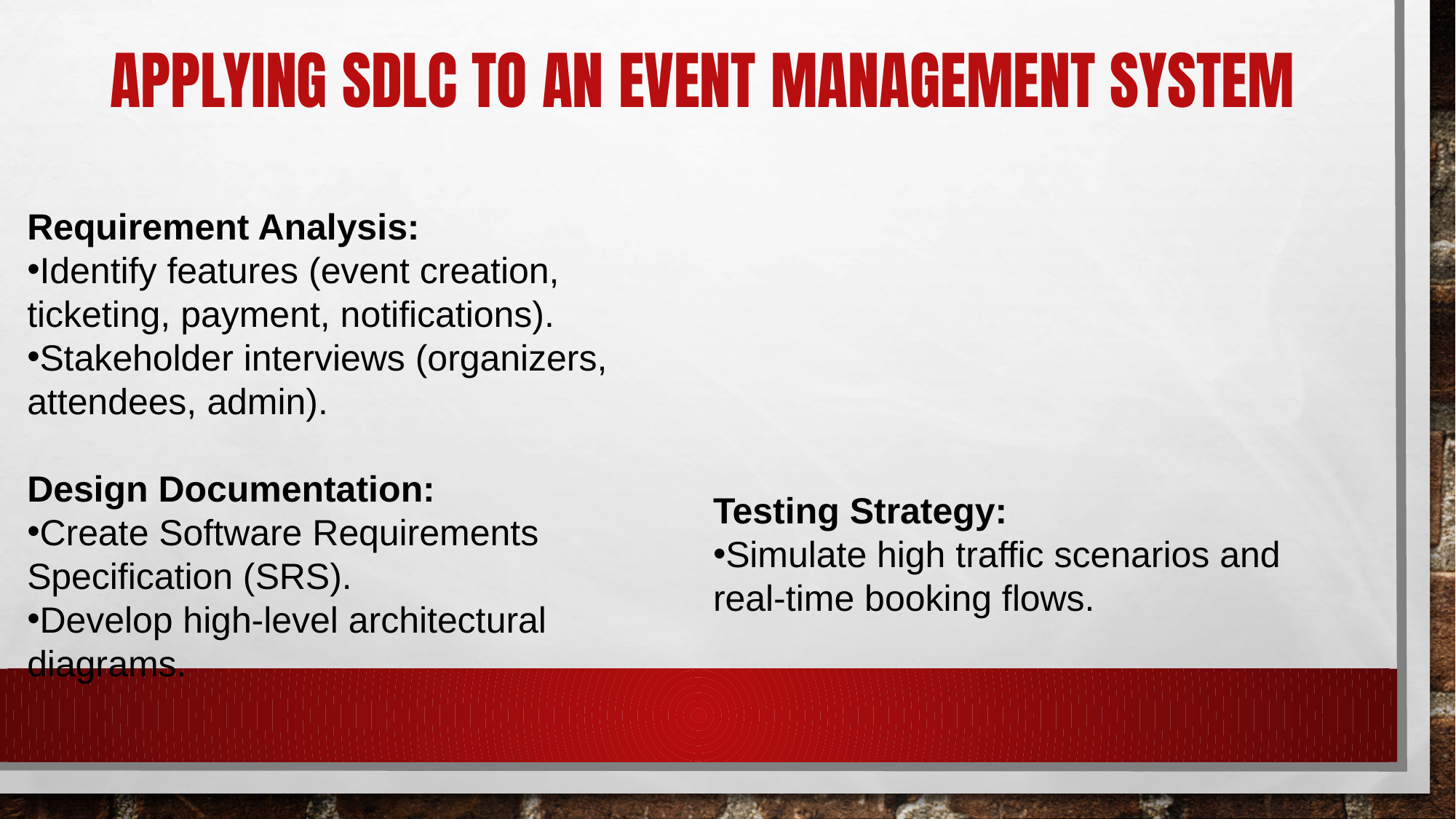

# Applying SDLC to an Event Management System
Requirement Analysis:
Identify features (event creation, ticketing, payment, notifications).
Stakeholder interviews (organizers, attendees, admin).

Design Documentation:
Create Software Requirements Specification (SRS).
Develop high-level architectural diagrams.

Testing Strategy:
Simulate high traffic scenarios and real-time booking flows.